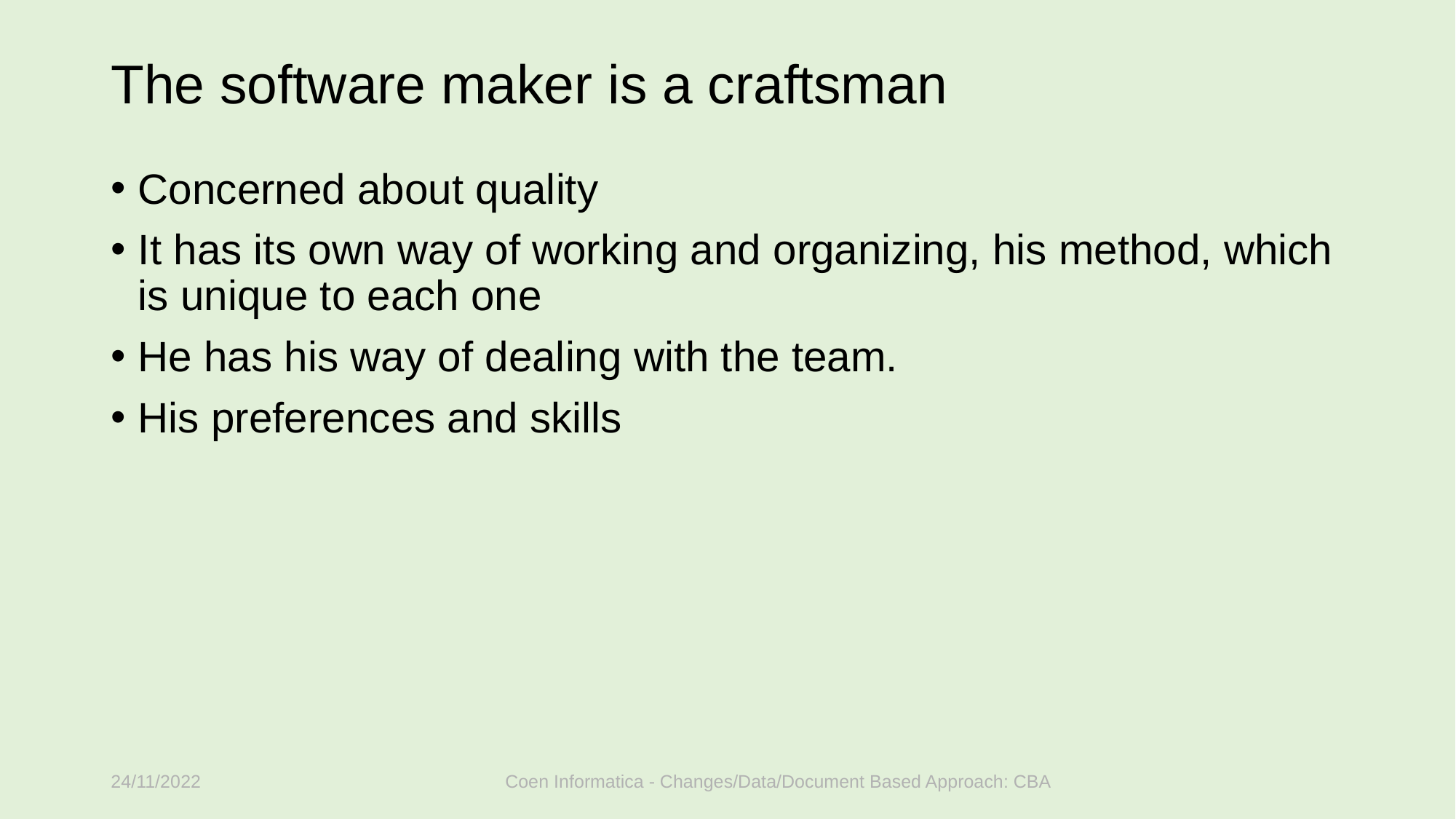

# The software maker is a craftsman
Concerned about quality
It has its own way of working and organizing, his method, which is unique to each one
He has his way of dealing with the team.
His preferences and skills
24/11/2022
Coen Informatica - Changes/Data/Document Based Approach: CBA
4